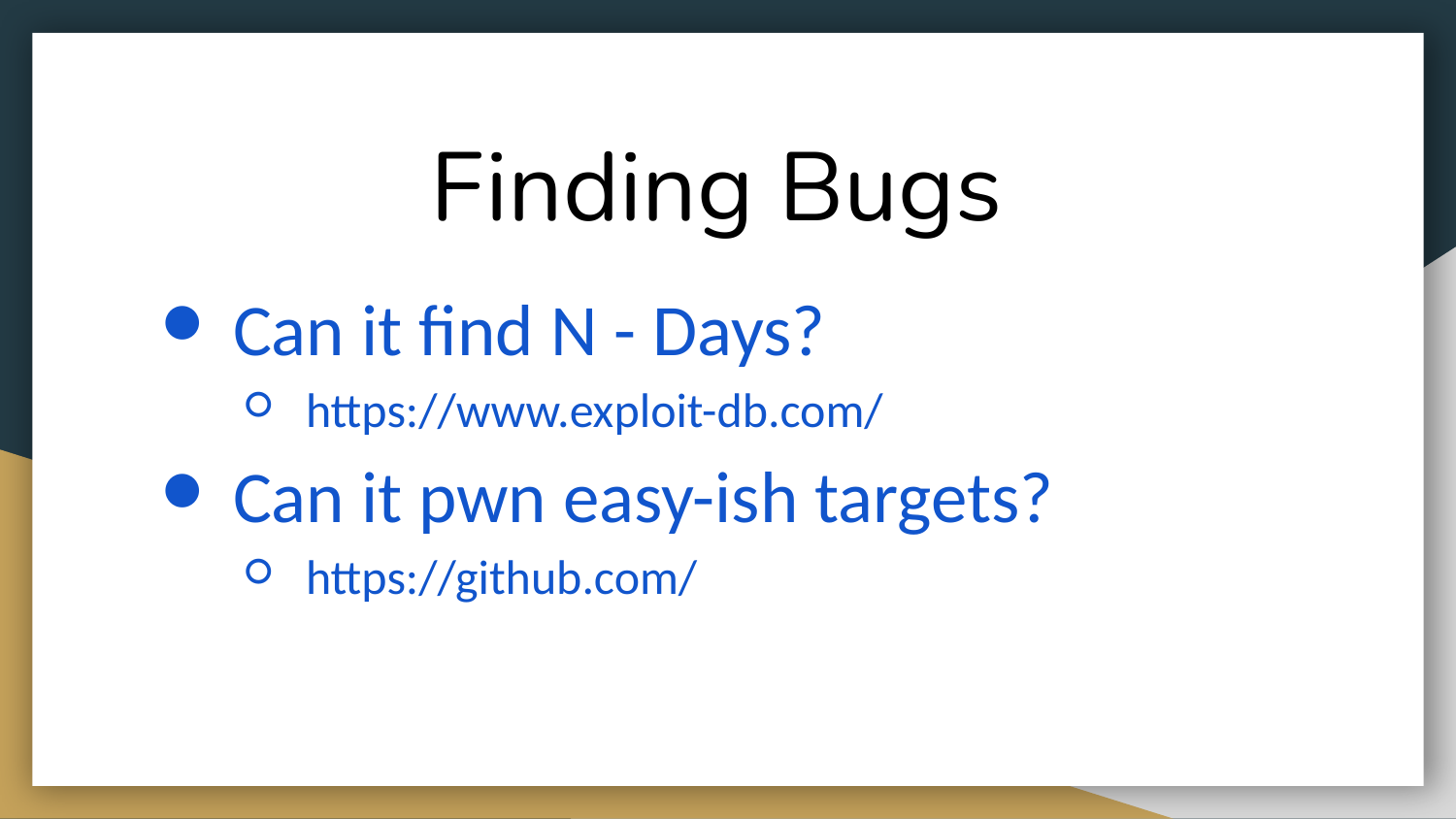

# Finding Bugs
Can it find N - Days?
https://www.exploit-db.com/
Can it pwn easy-ish targets?
https://github.com/